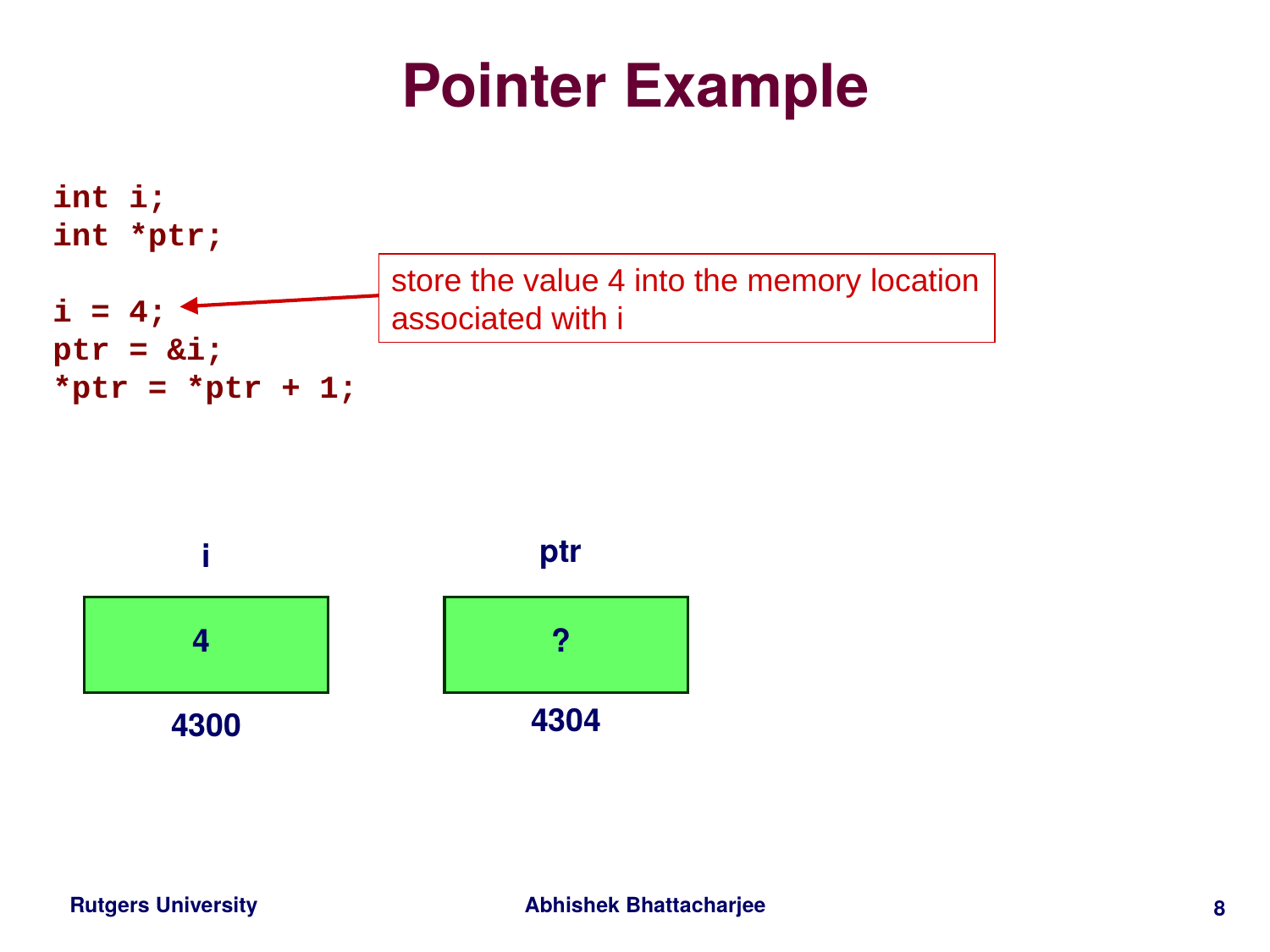

# Pointer Example
int i;
int *ptr;

i = 4;
ptr = &i;
*ptr = *ptr + 1;
store the value 4 into the memory location
associated with i

ptr
i

4
?
4304
4300